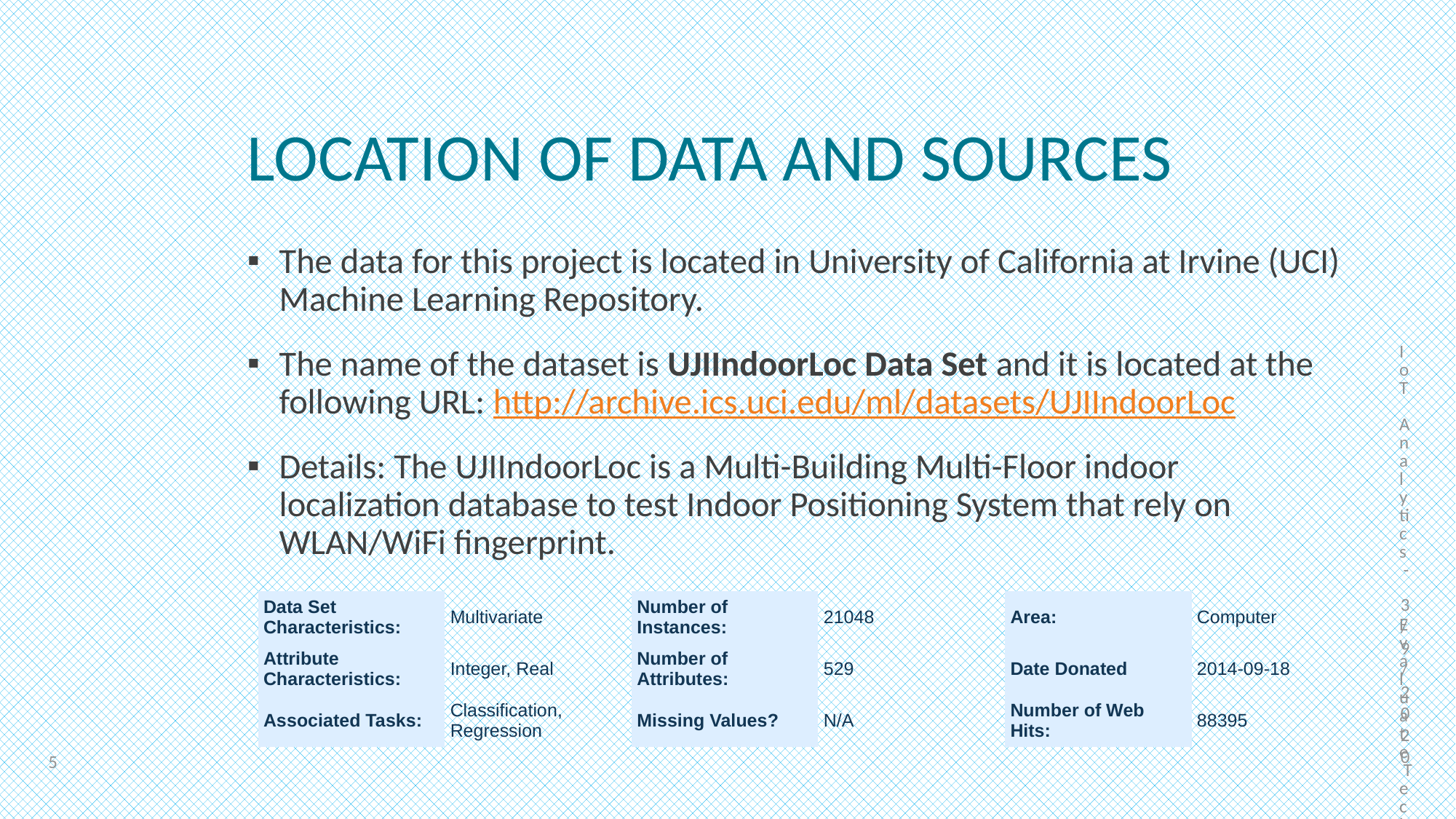

IoT Analytics  -   Evaluate Techniques for WiFi Locationing
# Location of data and sources
The data for this project is located in University of California at Irvine (UCI) Machine Learning Repository.
The name of the dataset is UJIIndoorLoc Data Set and it is located at the following URL: http://archive.ics.uci.edu/ml/datasets/UJIIndoorLoc
Details: The UJIIndoorLoc is a Multi-Building Multi-Floor indoor localization database to test Indoor Positioning System that rely on WLAN/WiFi fingerprint.

| Data Set Characteristics: | Multivariate | Number of Instances: | 21048 | Area: | Computer |
| --- | --- | --- | --- | --- | --- |
| Attribute Characteristics: | Integer, Real | Number of Attributes: | 529 | Date Donated | 2014-09-18 |
| Associated Tasks: | Classification, Regression | Missing Values? | N/A | Number of Web Hits: | 88395 |
3/9/2020
5